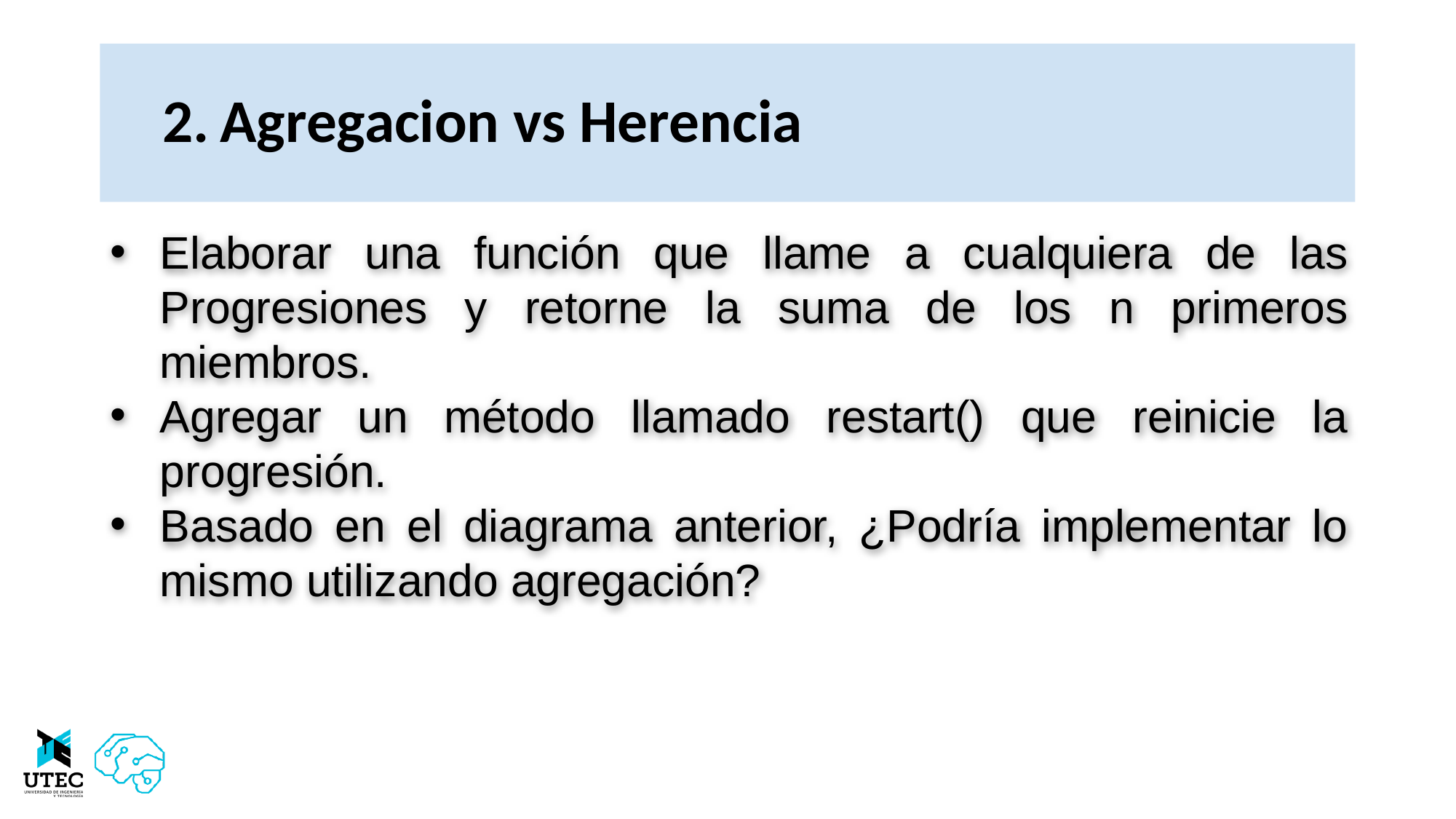

# Agregacion vs Herencia
Elaborar una función que llame a cualquiera de las Progresiones y retorne la suma de los n primeros miembros.
Agregar un método llamado restart() que reinicie la progresión.
Basado en el diagrama anterior, ¿Podría implementar lo mismo utilizando agregación?